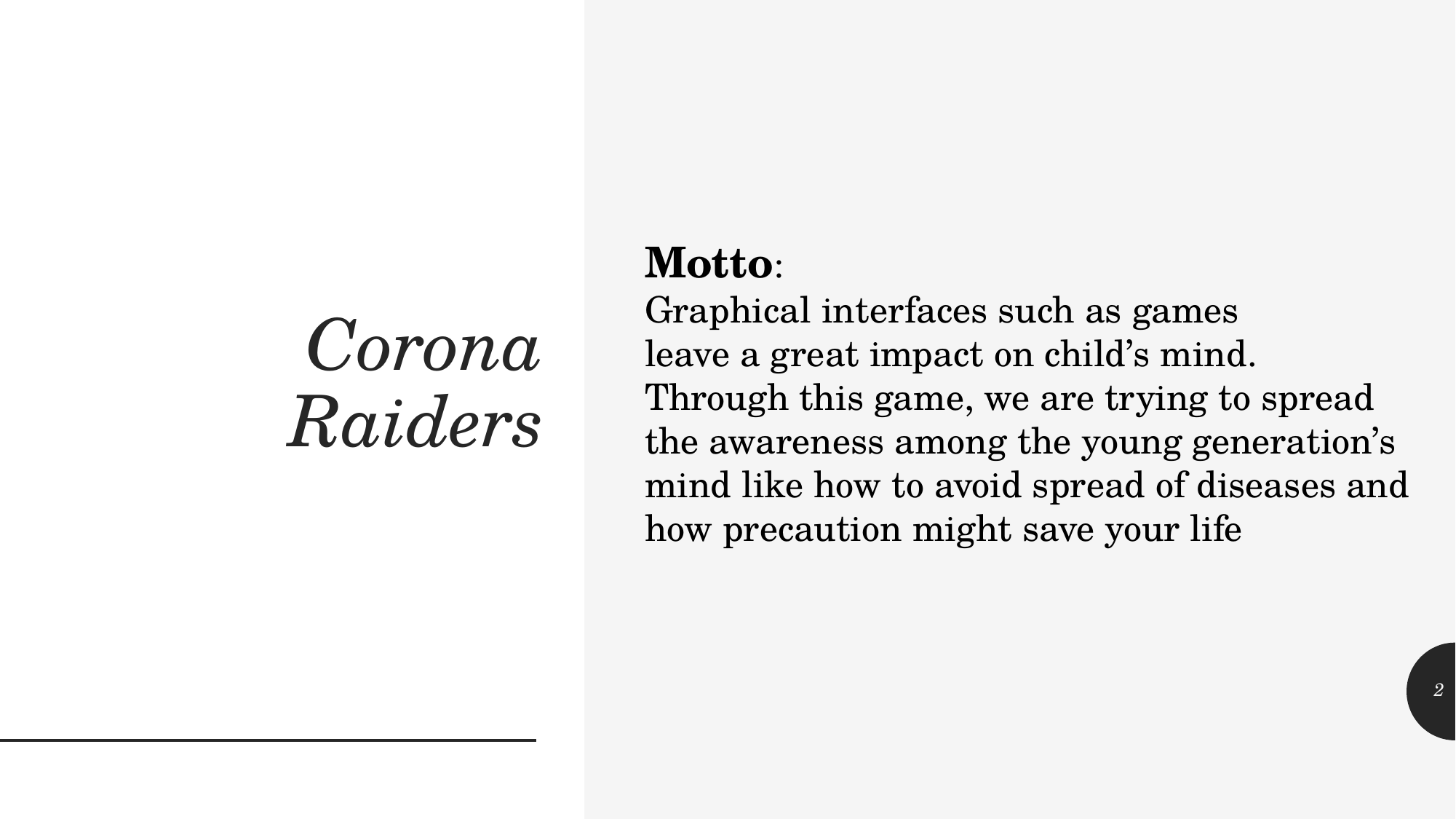

Motto:
Graphical interfaces such as games
leave a great impact on child’s mind.
Through this game, we are trying to spread
the awareness among the young generation’s
mind like how to avoid spread of diseases and
how precaution might save your life
# Corona Raiders
2